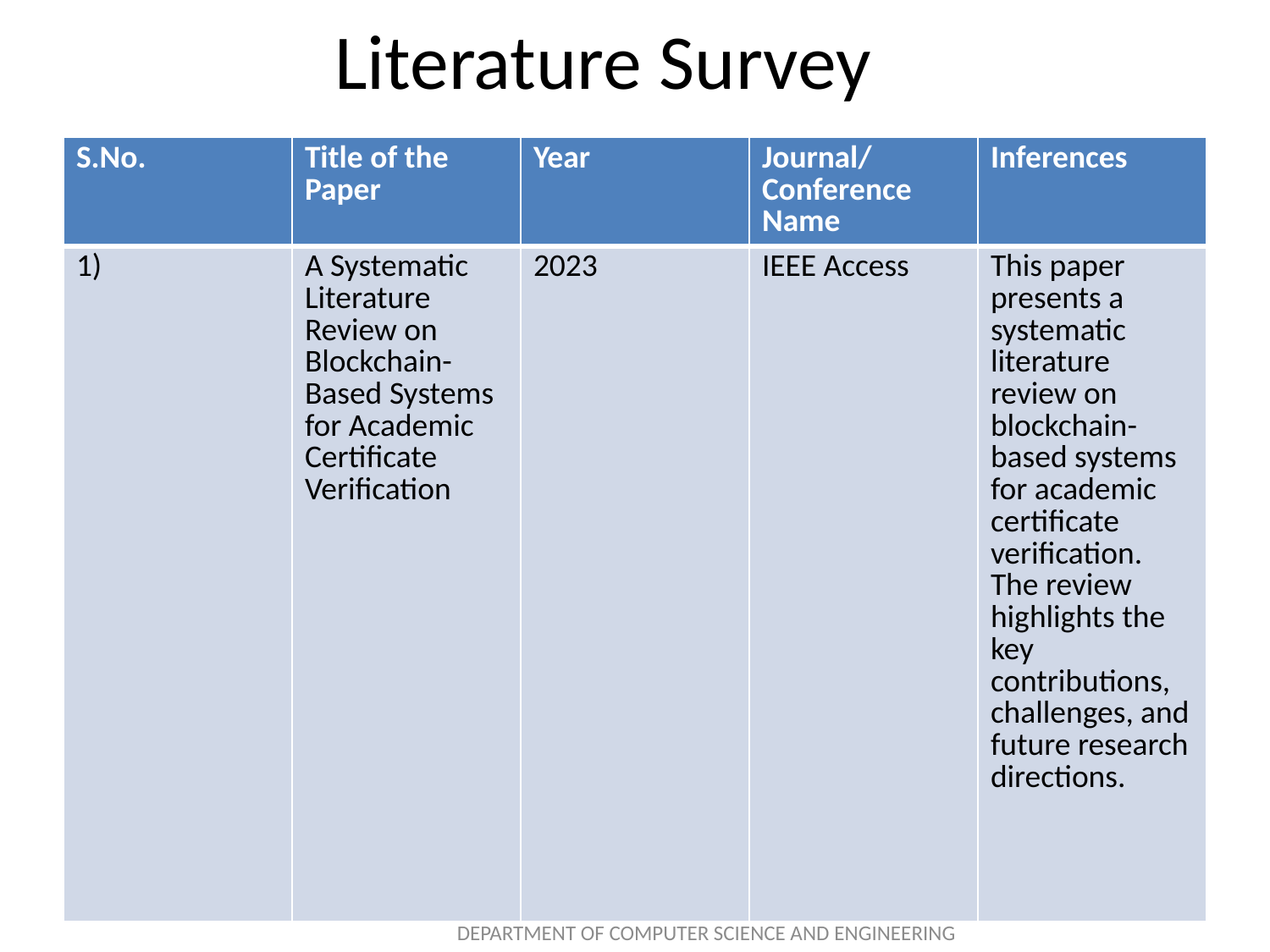

# Literature Survey
| S.No. | Title of the Paper | Year | Journal/Conference Name | Inferences |
| --- | --- | --- | --- | --- |
| 1) | A Systematic Literature Review on Blockchain-Based Systems for Academic Certificate Verification | 2023 | IEEE Access | This paper presents a systematic literature review on blockchain-based systems for academic certificate verification. The review highlights the key contributions, challenges, and future research directions. |
DEPARTMENT OF COMPUTER SCIENCE AND ENGINEERING